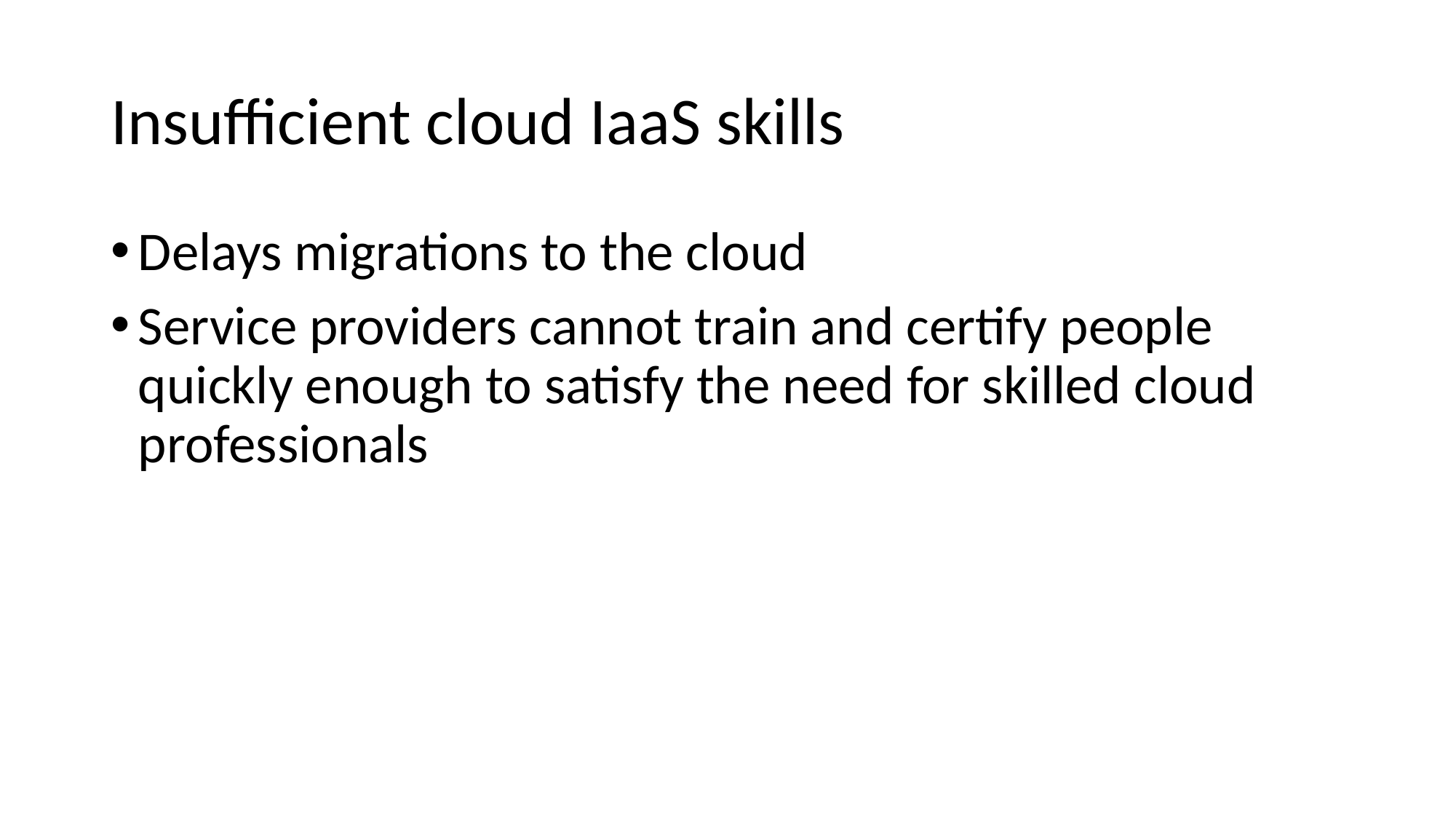

# Insufficient cloud IaaS skills
Delays migrations to the cloud
Service providers cannot train and certify people quickly enough to satisfy the need for skilled cloud professionals